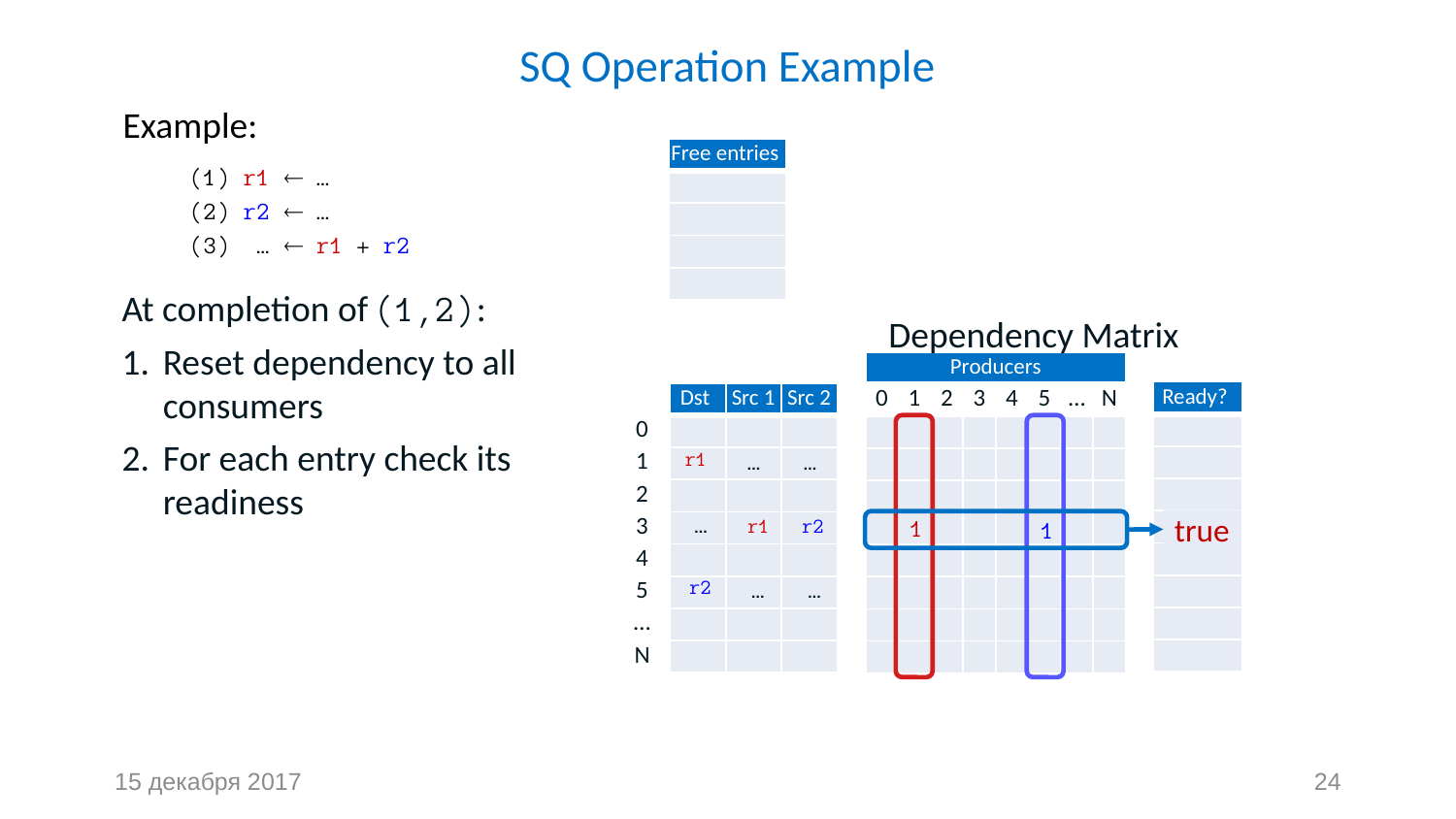

# SQ Operation Example
Example:
| Free entries |
| --- |
|  |
|  |
|  |
|  |
(1) r1 ← …
(2) r2 ← …
(3)  … ← r1 + r2
At completion of (1,2):
Reset dependency to all consumers
For each entry check its readiness
Dependency Matrix
| Producers |  |  |  |  |  |  |  |
| --- | --- | --- | --- | --- | --- | --- | --- |
| 0 | 1 | 2 | 3 | 4 | 5 | … | N |
|  |  |  |  |  |  |  |  |
|  |  |  |  |  |  |  |  |
|  |  |  |  |  |  |  |  |
|  |  |  |  |  |  |  |  |
|  |  |  |  |  |  |  |  |
|  |  |  |  |  |  |  |  |
|  |  |  |  |  |  |  |  |
|  |  |  |  |  |  |  |  |
| Ready? |
| --- |
|  |
|  |
|  |
|  |
|  |
|  |
|  |
|  |
|  | Dst | Src 1 | Src 2 |
| --- | --- | --- | --- |
| 0 |  |  |  |
| 1 |  |  |  |
| 2 |  |  |  |
| 3 |  |  |  |
| 4 |  |  |  |
| 5 |  |  |  |
| … |  |  |  |
| N |  |  |  |
r1
…
…
…
r1
r2
false
1
1
true

r2
…
…
15 декабря 2017
24